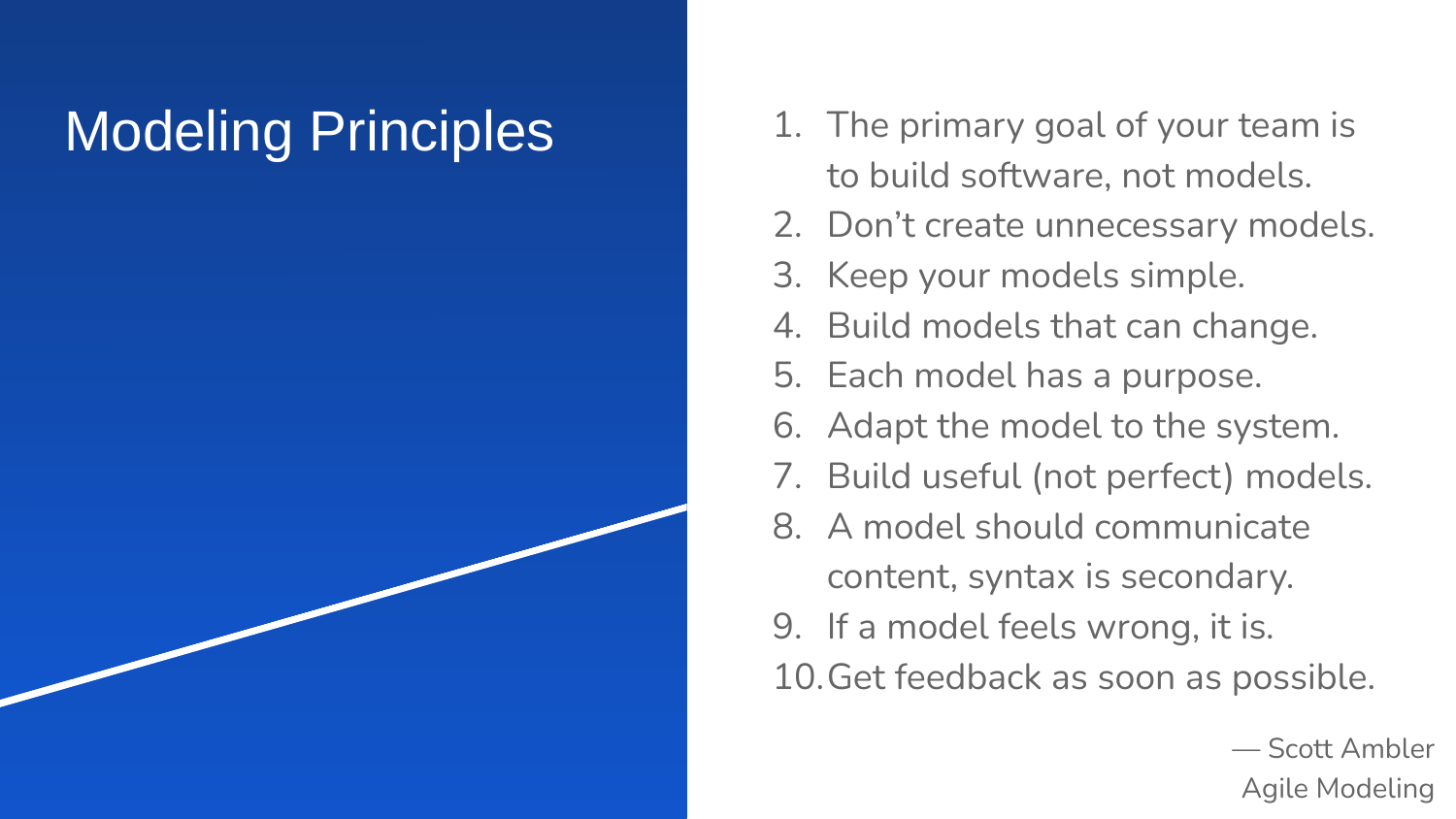

# Modeling Principles
The primary goal of your team is to build software, not models.
Don’t create unnecessary models.
Keep your models simple.
Build models that can change.
Each model has a purpose.
Adapt the model to the system.
Build useful (not perfect) models.
A model should communicate content, syntax is secondary.
If a model feels wrong, it is.
Get feedback as soon as possible.
— Scott Ambler
Agile Modeling